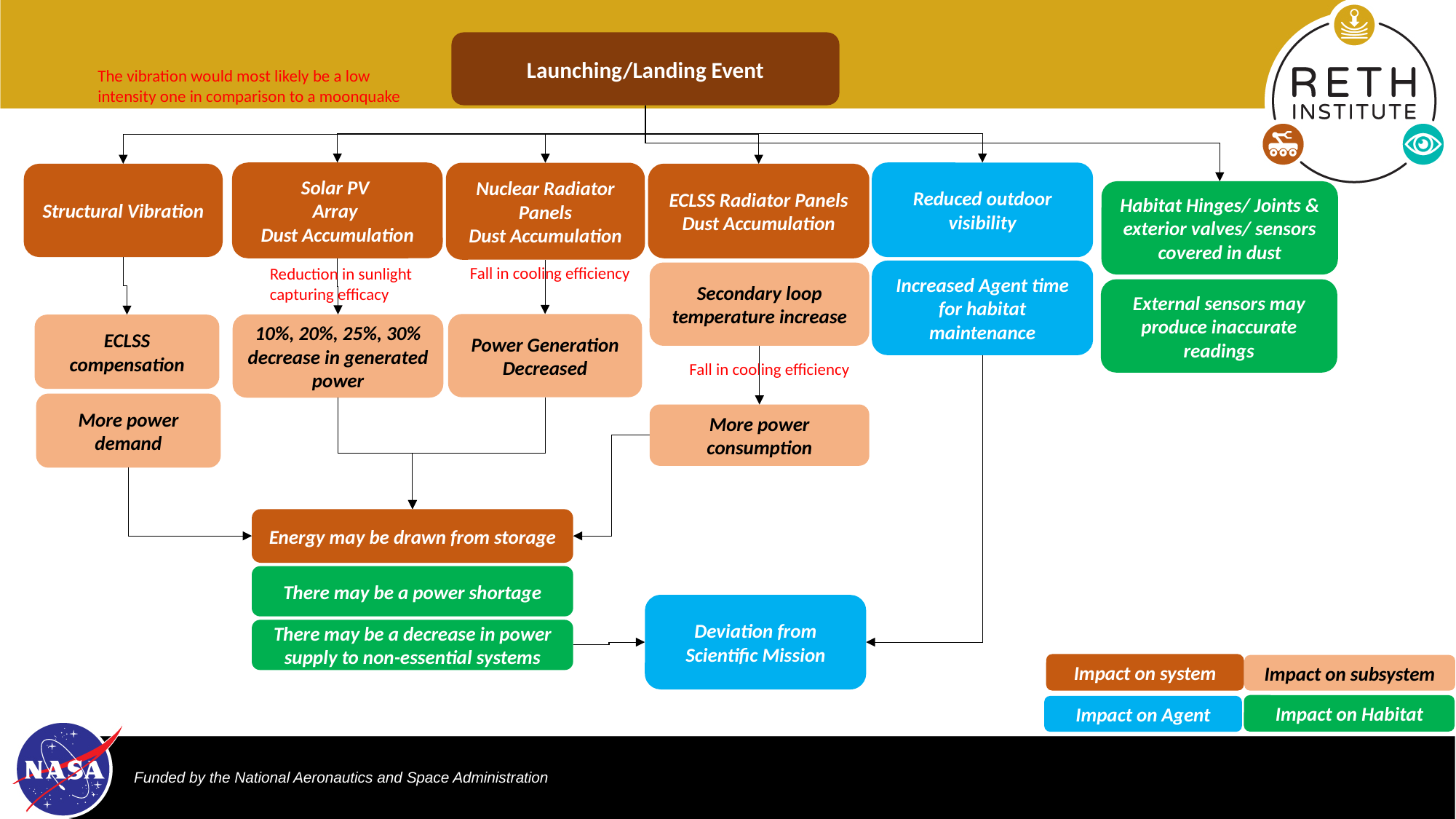

Launching/Landing Event
The vibration would most likely be a low intensity one in comparison to a moonquake
Solar PV
Array
Dust Accumulation
Reduced outdoor visibility
Nuclear Radiator
Panels
Dust Accumulation
ECLSS Radiator Panels Dust Accumulation
Structural Vibration
Habitat Hinges/ Joints & exterior valves/ sensors covered in dust
Fall in cooling efficiency
Reduction in sunlight capturing efficacy
Increased Agent time for habitat maintenance
Secondary loop temperature increase
External sensors may produce inaccurate readings
Power Generation Decreased
10%, 20%, 25%, 30% decrease in generated power
ECLSS compensation
Fall in cooling efficiency
More power demand
More power consumption
Energy may be drawn from storage
There may be a power shortage
Deviation from Scientific Mission
There may be a decrease in power supply to non-essential systems
Impact on system
Impact on subsystem
Impact on Habitat
Impact on Agent